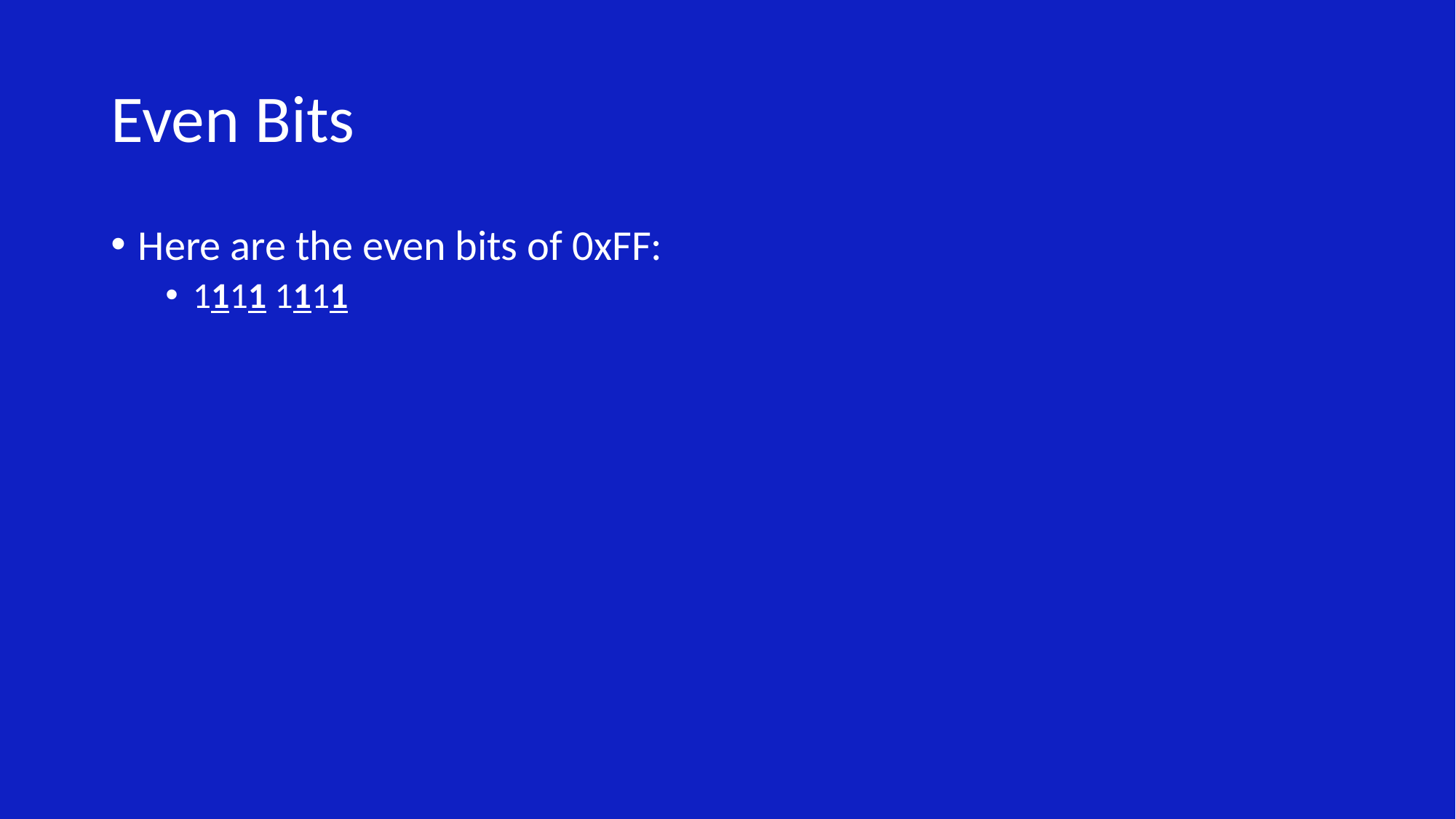

# Even Bits
Here are the even bits of 0xFF:
1111 1111